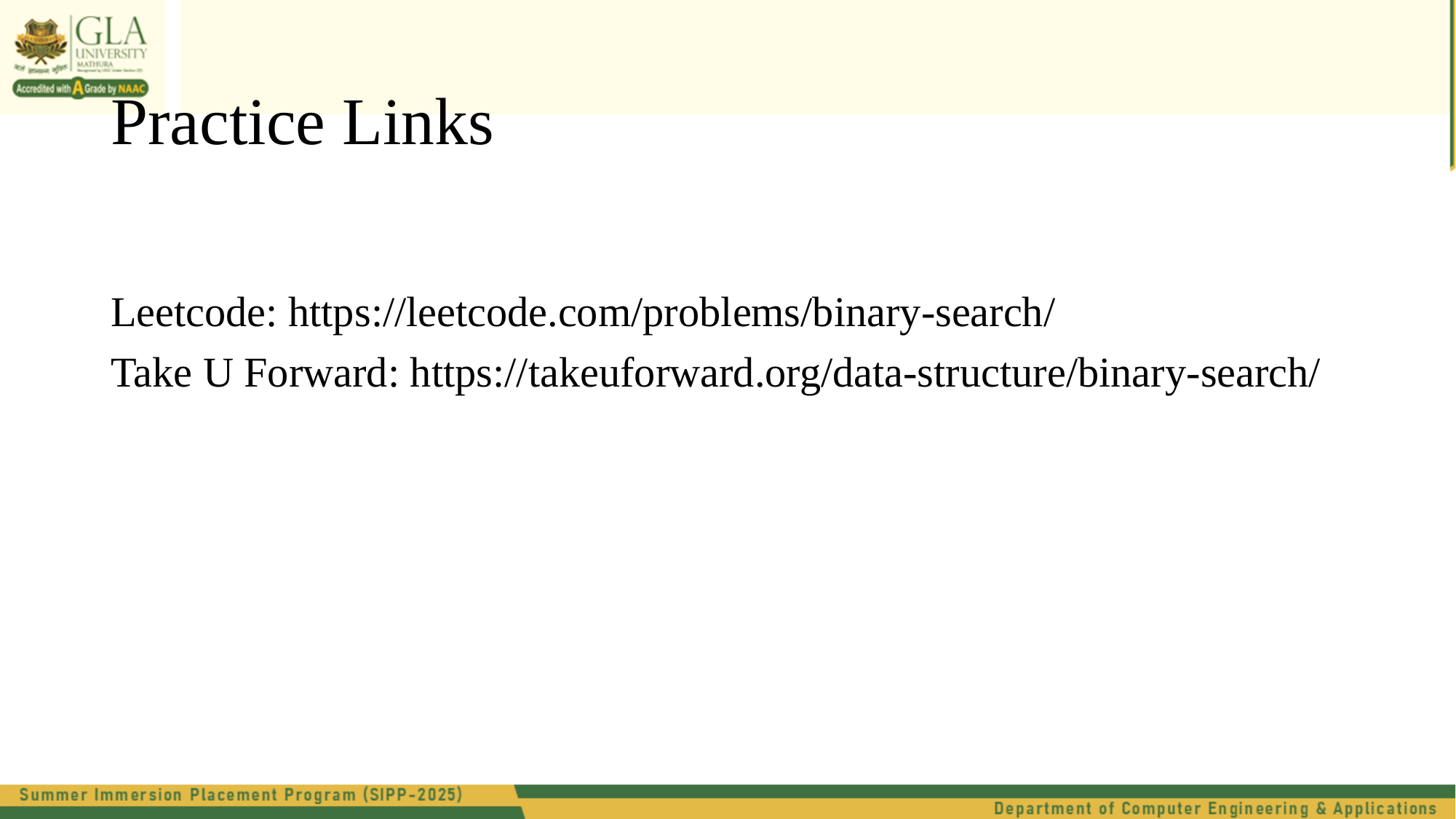

# Practice Links

Leetcode: https://leetcode.com/problems/binary-search/
Take U Forward: https://takeuforward.org/data-structure/binary-search/